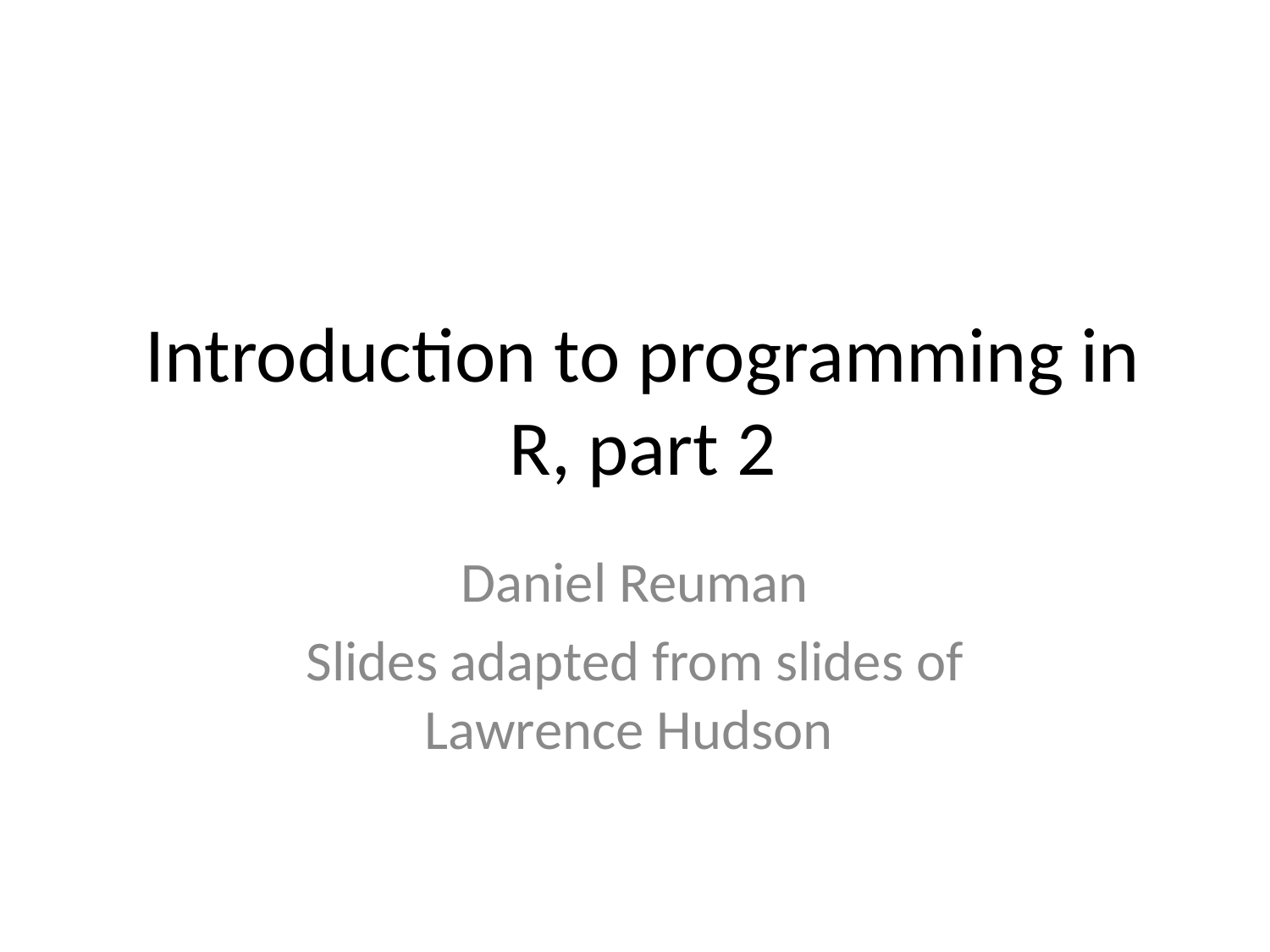

# Introduction to programming in R, part 2
Daniel Reuman
Slides adapted from slides of Lawrence Hudson